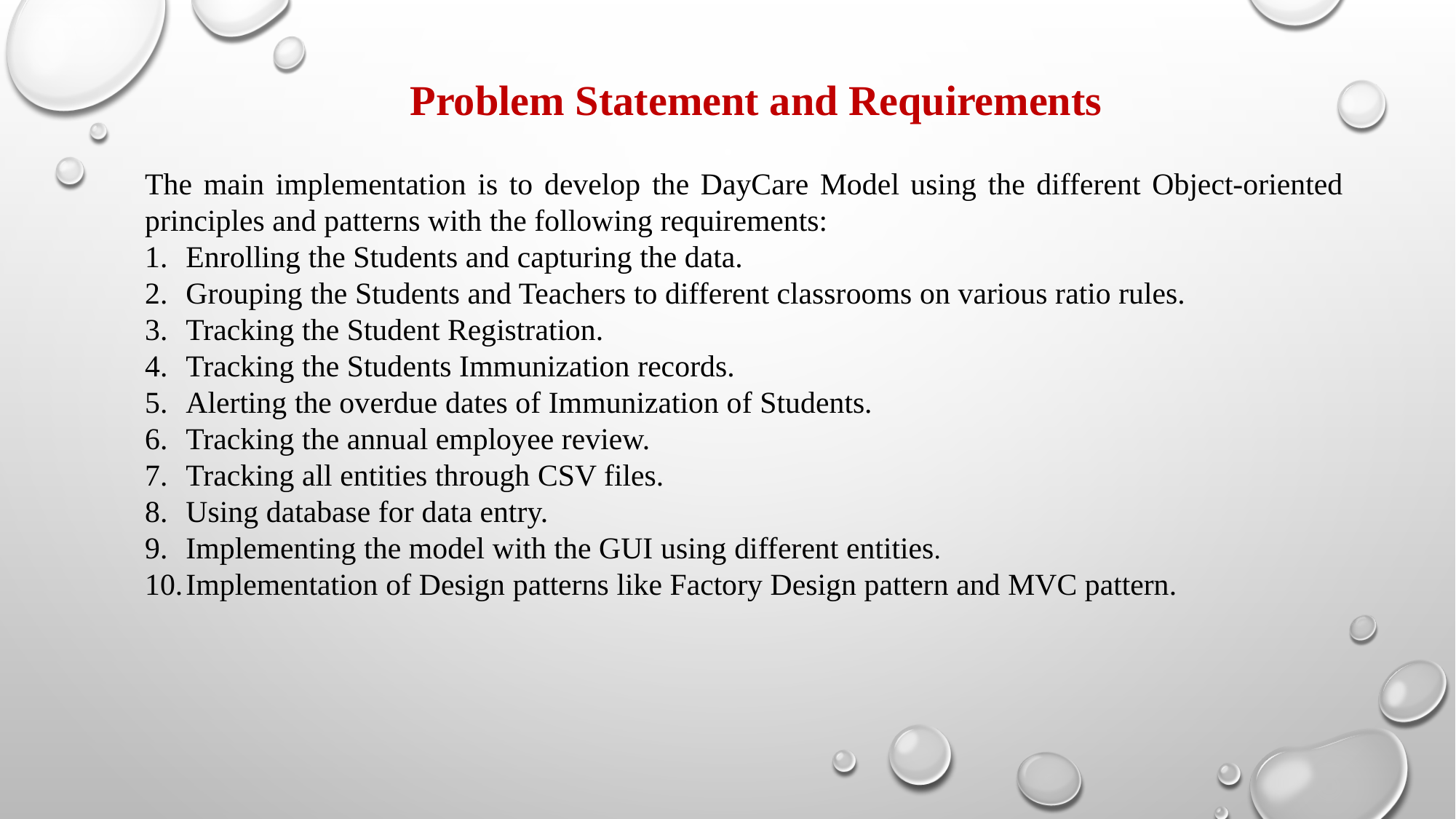

Problem Statement and Requirements
The main implementation is to develop the DayCare Model using the different Object-oriented principles and patterns with the following requirements:
Enrolling the Students and capturing the data.
Grouping the Students and Teachers to different classrooms on various ratio rules.
Tracking the Student Registration.
Tracking the Students Immunization records.
Alerting the overdue dates of Immunization of Students.
Tracking the annual employee review.
Tracking all entities through CSV files.
Using database for data entry.
Implementing the model with the GUI using different entities.
Implementation of Design patterns like Factory Design pattern and MVC pattern.